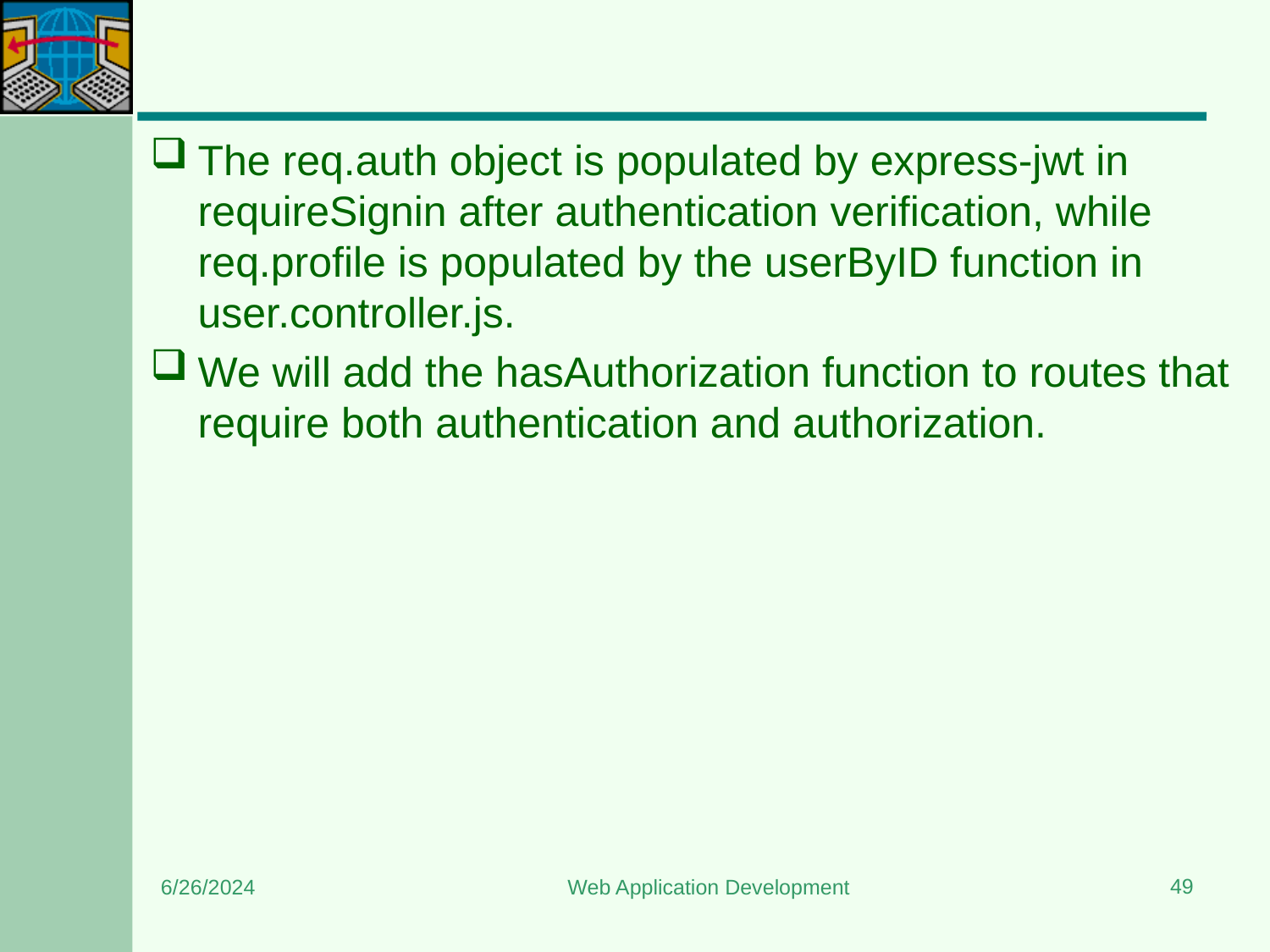

#
The req.auth object is populated by express-jwt in requireSignin after authentication verification, while req.profile is populated by the userByID function in user.controller.js.
We will add the hasAuthorization function to routes that require both authentication and authorization.
49
6/26/2024
Web Application Development